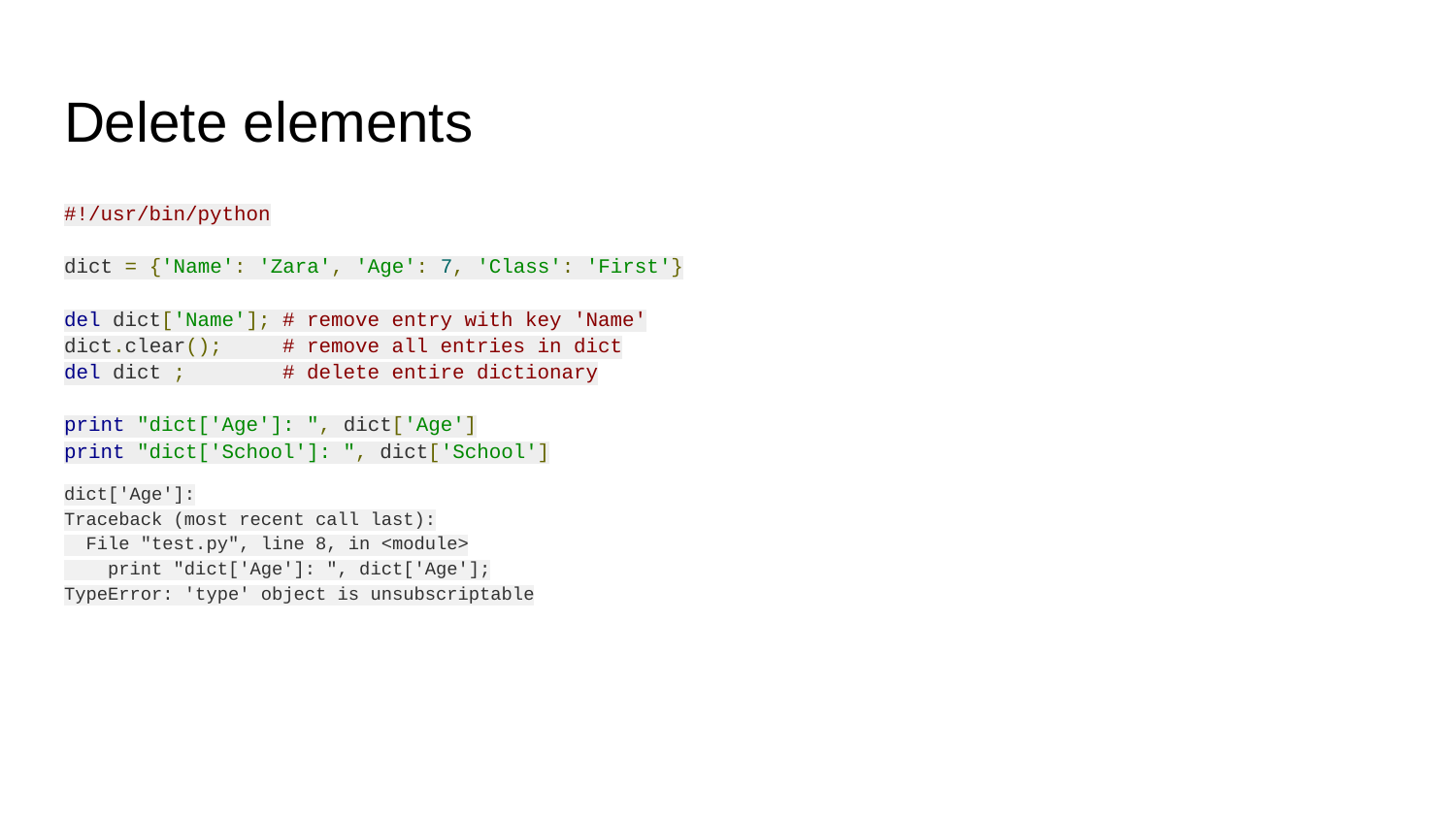

# Delete elements
#!/usr/bin/python
dict = {'Name': 'Zara', 'Age': 7, 'Class': 'First'}
del dict['Name']; # remove entry with key 'Name'
dict.clear();     # remove all entries in dict
del dict ;        # delete entire dictionary
print "dict['Age']: ", dict['Age']
print "dict['School']: ", dict['School']
dict['Age']:
Traceback (most recent call last):
  File "test.py", line 8, in <module>
    print "dict['Age']: ", dict['Age'];
TypeError: 'type' object is unsubscriptable